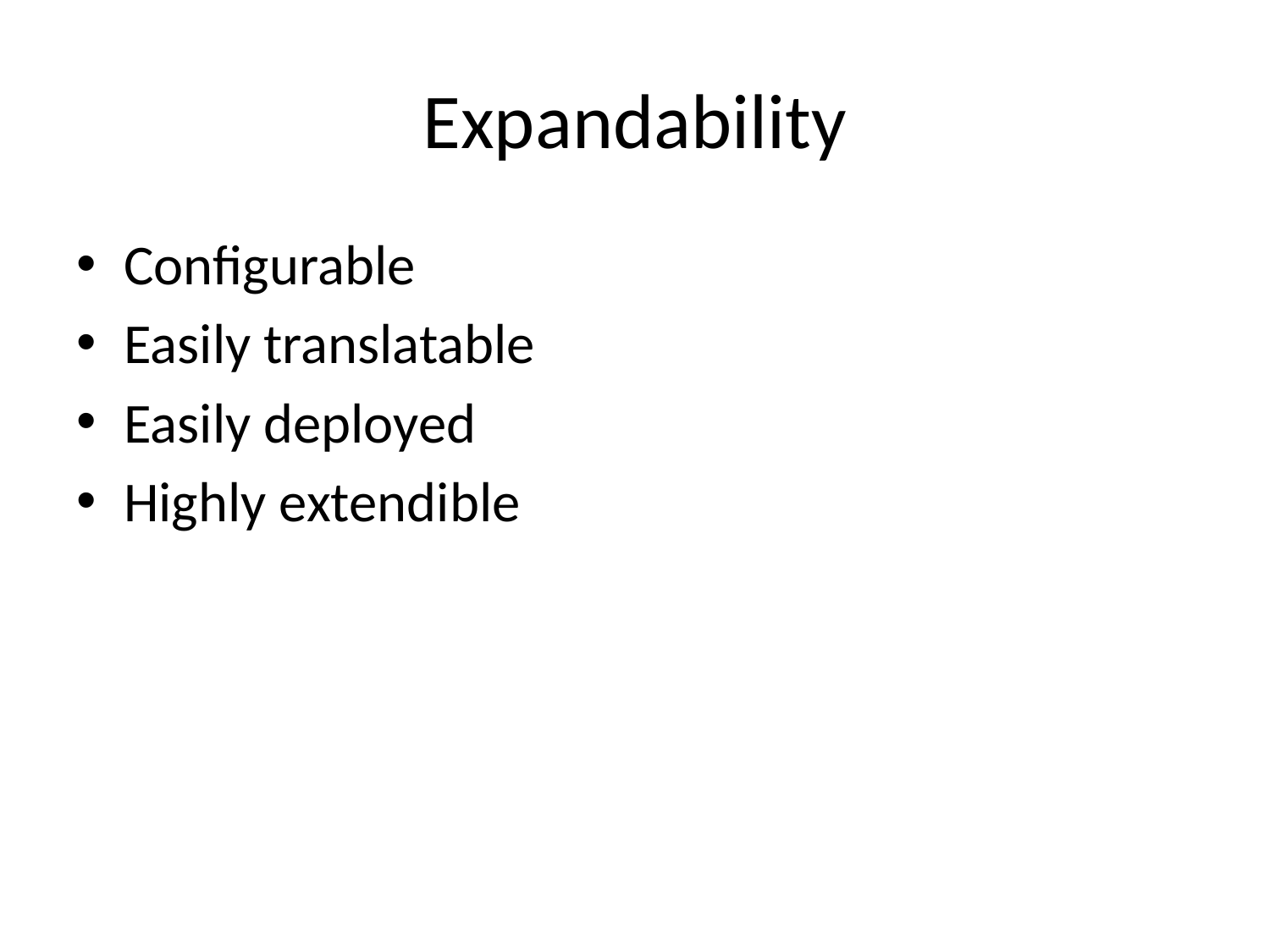

# Expandability
Configurable
Easily translatable
Easily deployed
Highly extendible